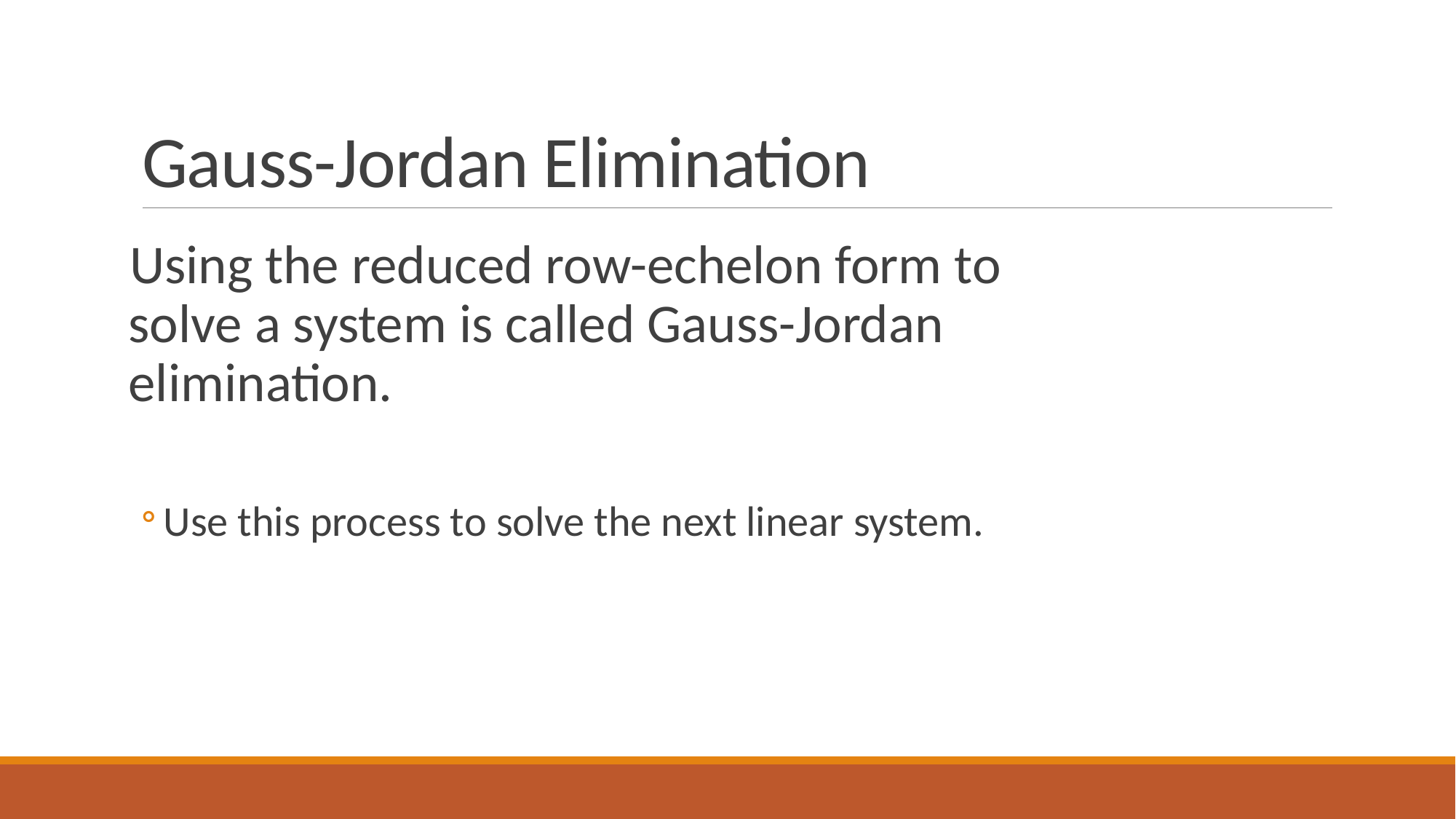

# Gauss-Jordan Elimination
Using the reduced row-echelon form to solve a system is called Gauss-Jordan elimination.

Use this process to solve the next linear system.